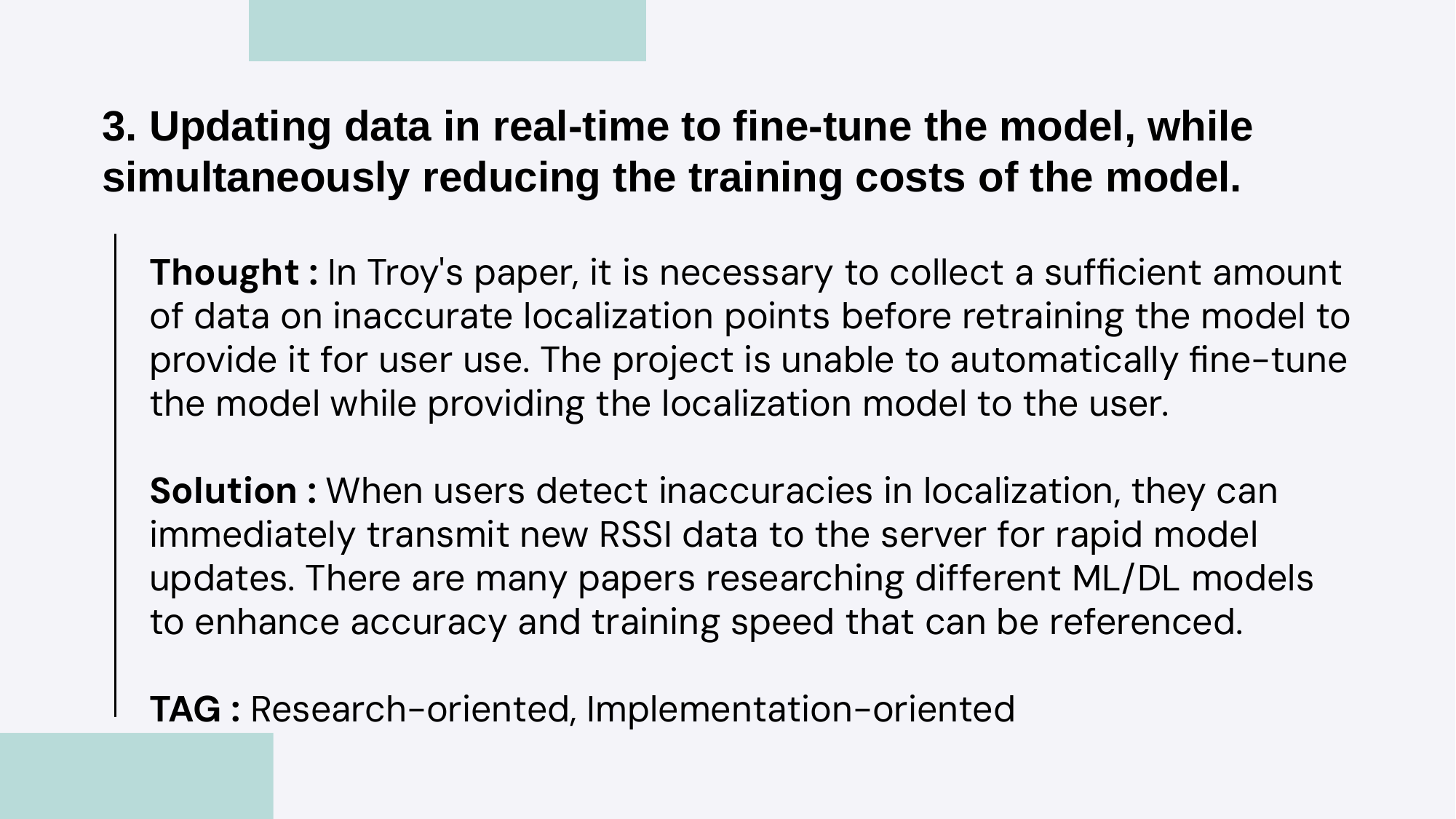

3. Updating data in real-time to fine-tune the model, while simultaneously reducing the training costs of the model.
Thought : In Troy's paper, it is necessary to collect a sufficient amount of data on inaccurate localization points before retraining the model to provide it for user use. The project is unable to automatically fine-tune the model while providing the localization model to the user.

Solution : When users detect inaccuracies in localization, they can immediately transmit new RSSI data to the server for rapid model updates. There are many papers researching different ML/DL models to enhance accuracy and training speed that can be referenced.

TAG : Research-oriented, Implementation-oriented